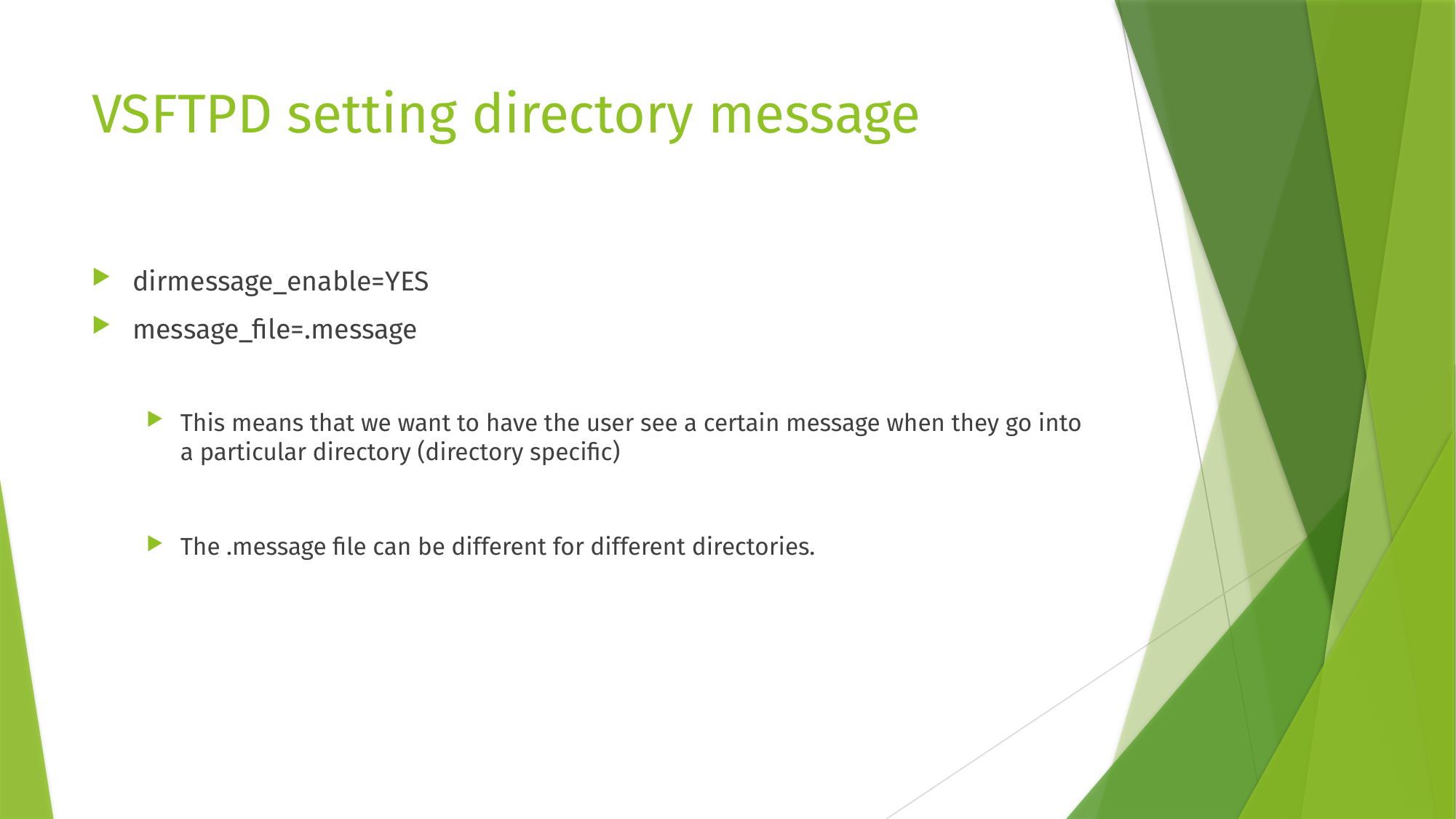

# VSFTPD setting directory message
dirmessage_enable=YES
message_file=.message

This means that we want to have the user see a certain message when they go into a particular directory (directory specific)

The .message file can be different for different directories.